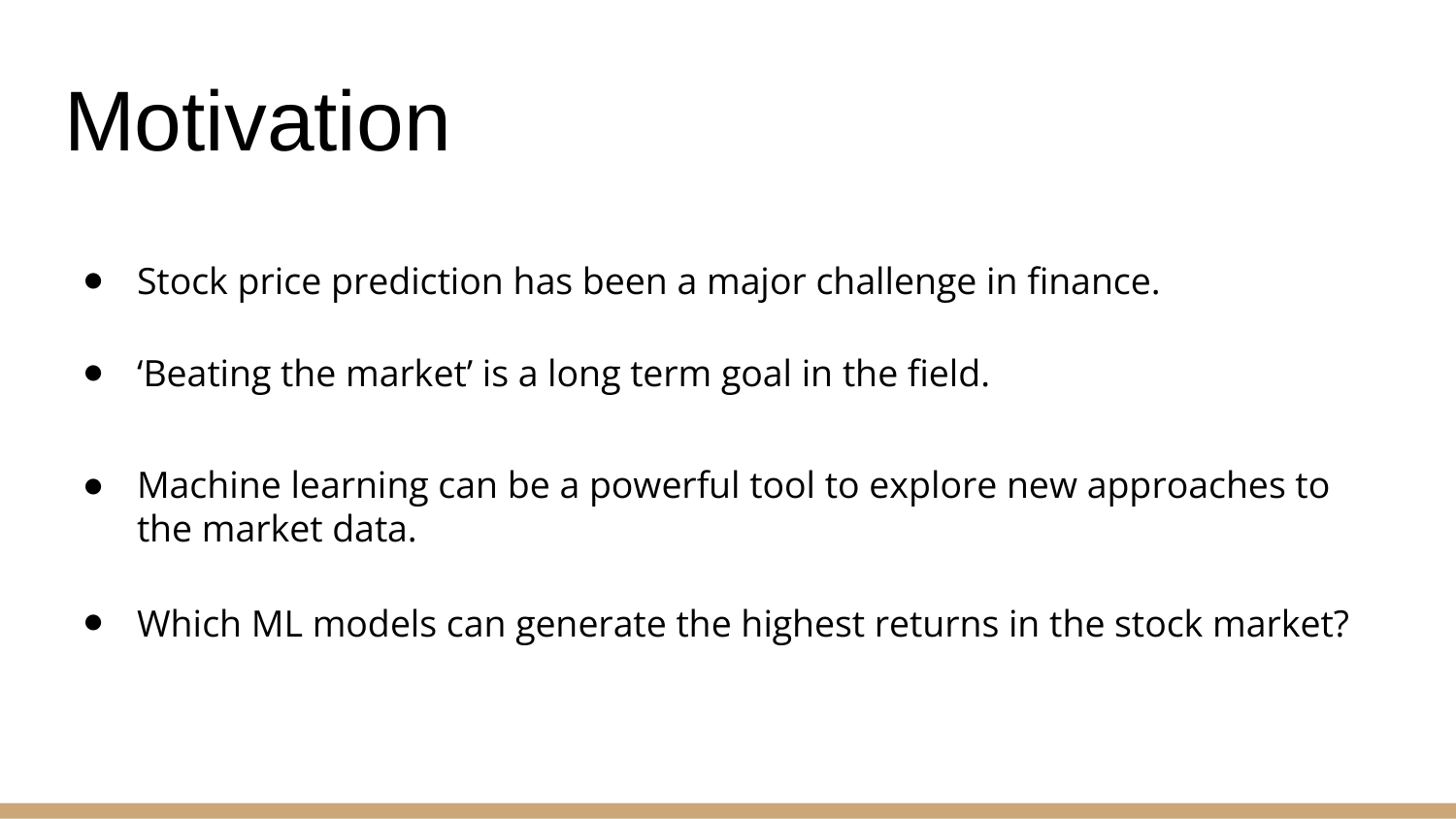

# Motivation

Stock price prediction has been a major challenge in finance.

‘Beating the market’ is a long term goal in the field.

Machine learning can be a powerful tool to explore new approaches to the market data.

Which ML models can generate the highest returns in the stock market?